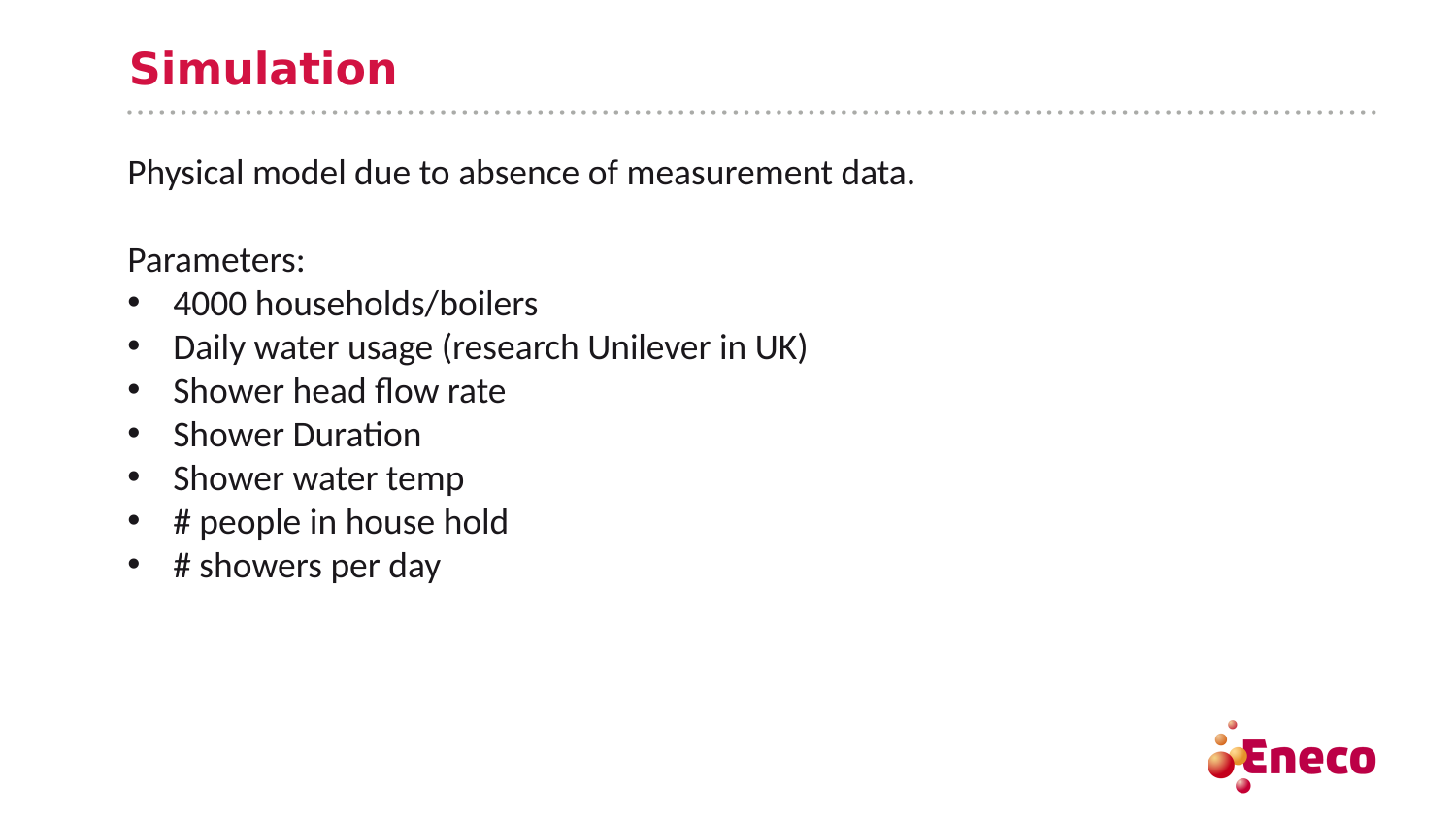

# Simulation
Physical model due to absence of measurement data.

Parameters:
4000 households/boilers
Daily water usage (research Unilever in UK)
Shower head flow rate
Shower Duration
Shower water temp
# people in house hold
# showers per day